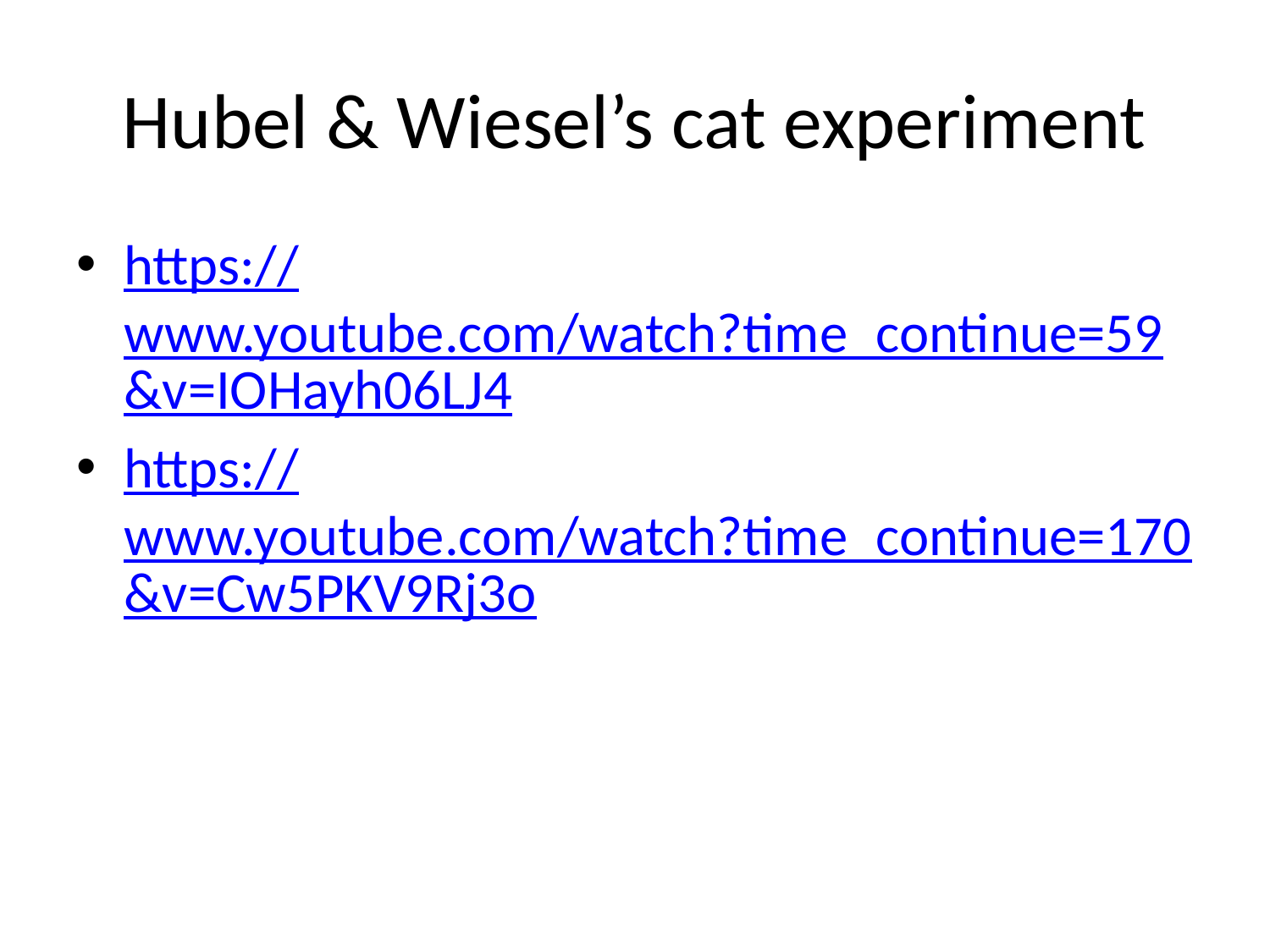

# Hubel & Wiesel’s cat experiment
https://www.youtube.com/watch?time_continue=59&v=IOHayh06LJ4
https://www.youtube.com/watch?time_continue=170&v=Cw5PKV9Rj3o